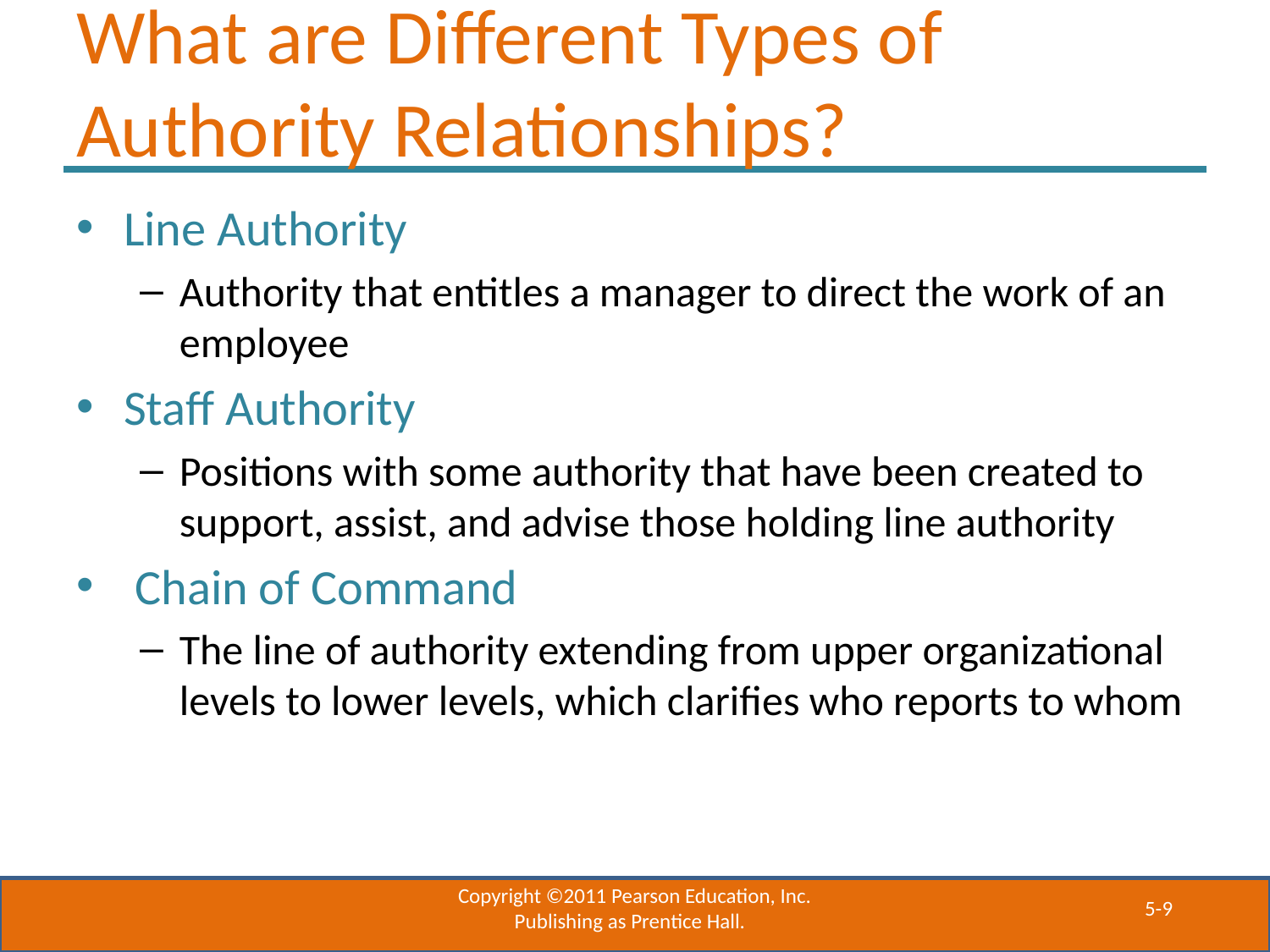

# What are Different Types of Authority Relationships?
Line Authority
Authority that entitles a manager to direct the work of an employee
Staff Authority
Positions with some authority that have been created to support, assist, and advise those holding line authority
 Chain of Command
The line of authority extending from upper organizational levels to lower levels, which clarifies who reports to whom
Copyright ©2011 Pearson Education, Inc. Publishing as Prentice Hall.